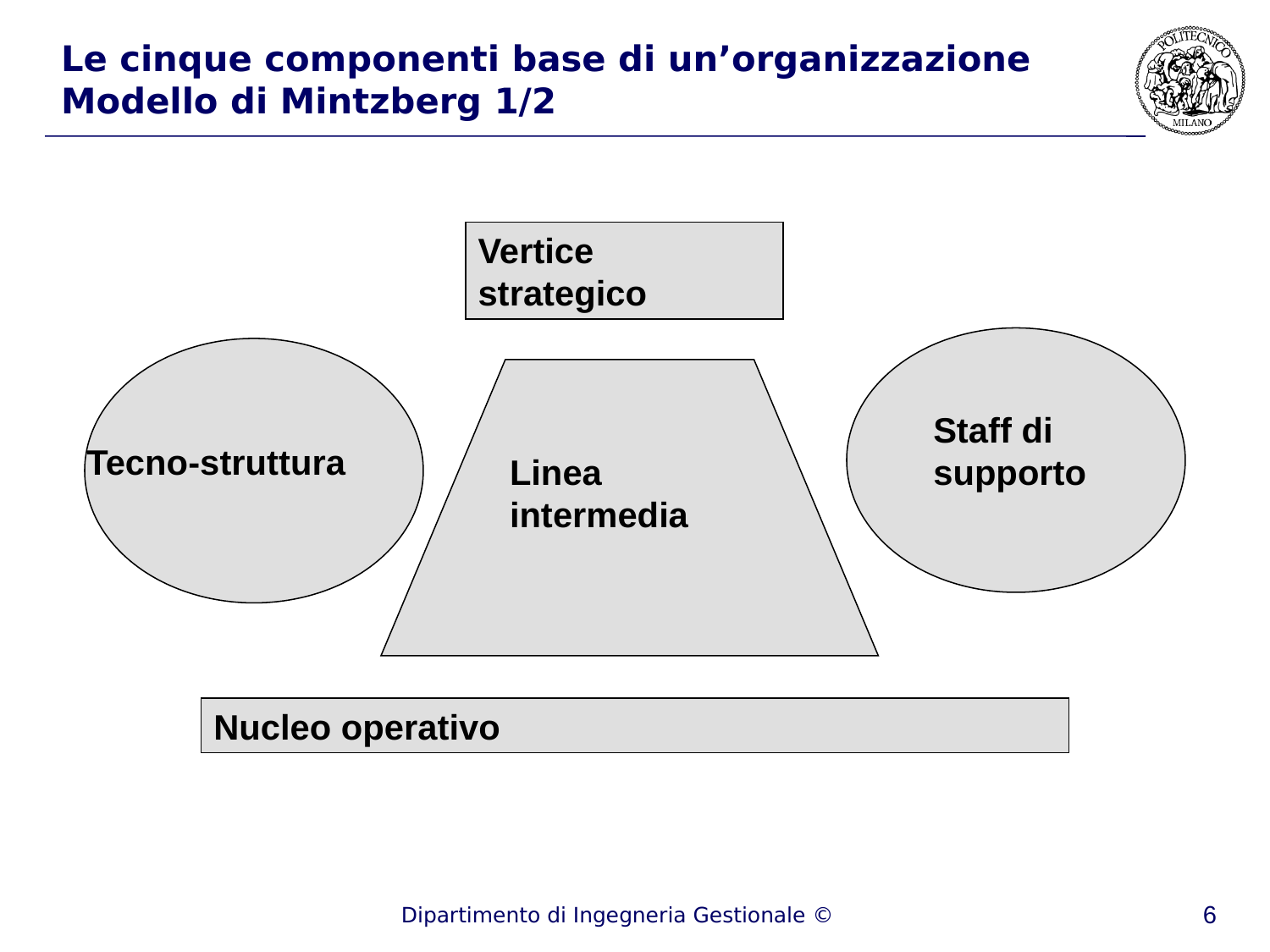

# Le cinque componenti base di un’organizzazione Modello di Mintzberg 1/2
Vertice strategico

Staff di supporto
Tecno-struttura
Linea intermedia
Nucleo operativo
6
Dipartimento di Ingegneria Gestionale ©